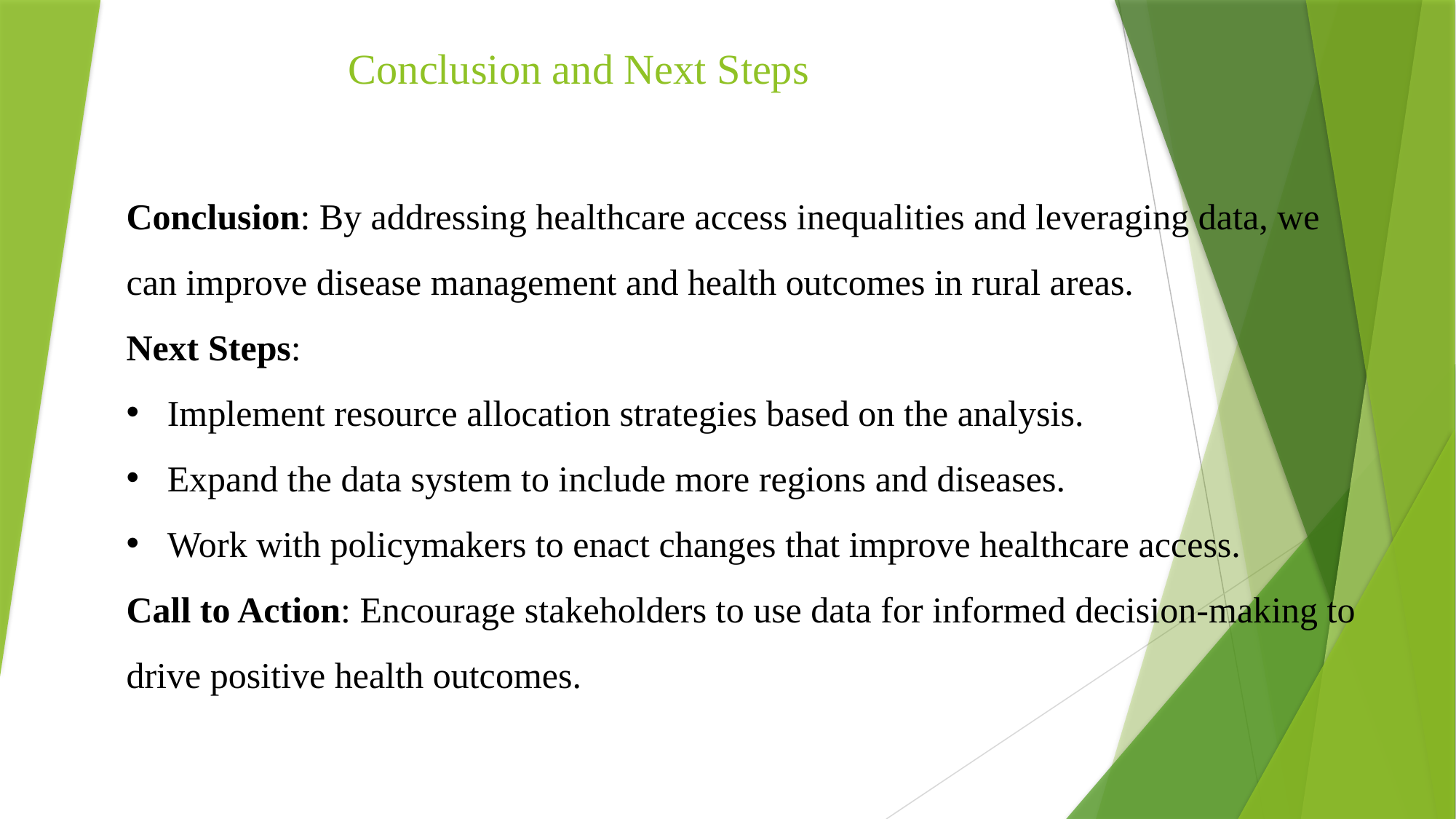

# Conclusion and Next Steps
Conclusion: By addressing healthcare access inequalities and leveraging data, we can improve disease management and health outcomes in rural areas.
Next Steps:
Implement resource allocation strategies based on the analysis.
Expand the data system to include more regions and diseases.
Work with policymakers to enact changes that improve healthcare access.
Call to Action: Encourage stakeholders to use data for informed decision-making to drive positive health outcomes.